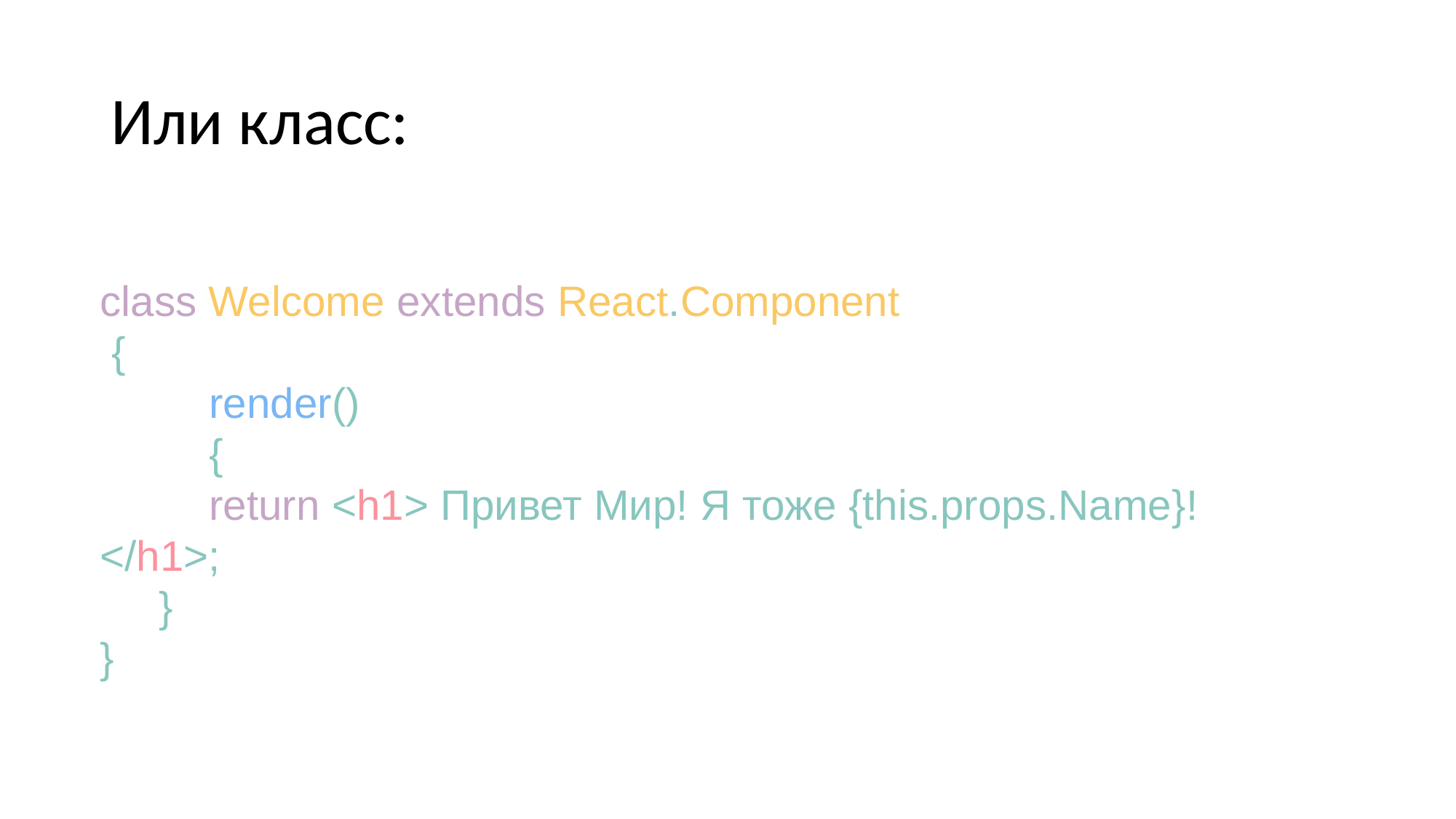

# Или класс:
class Welcome extends React.Component
 {
	render()
	{
 	return <h1> Привет Мир! Я тоже {this.props.Name}! </h1>;
     }
}